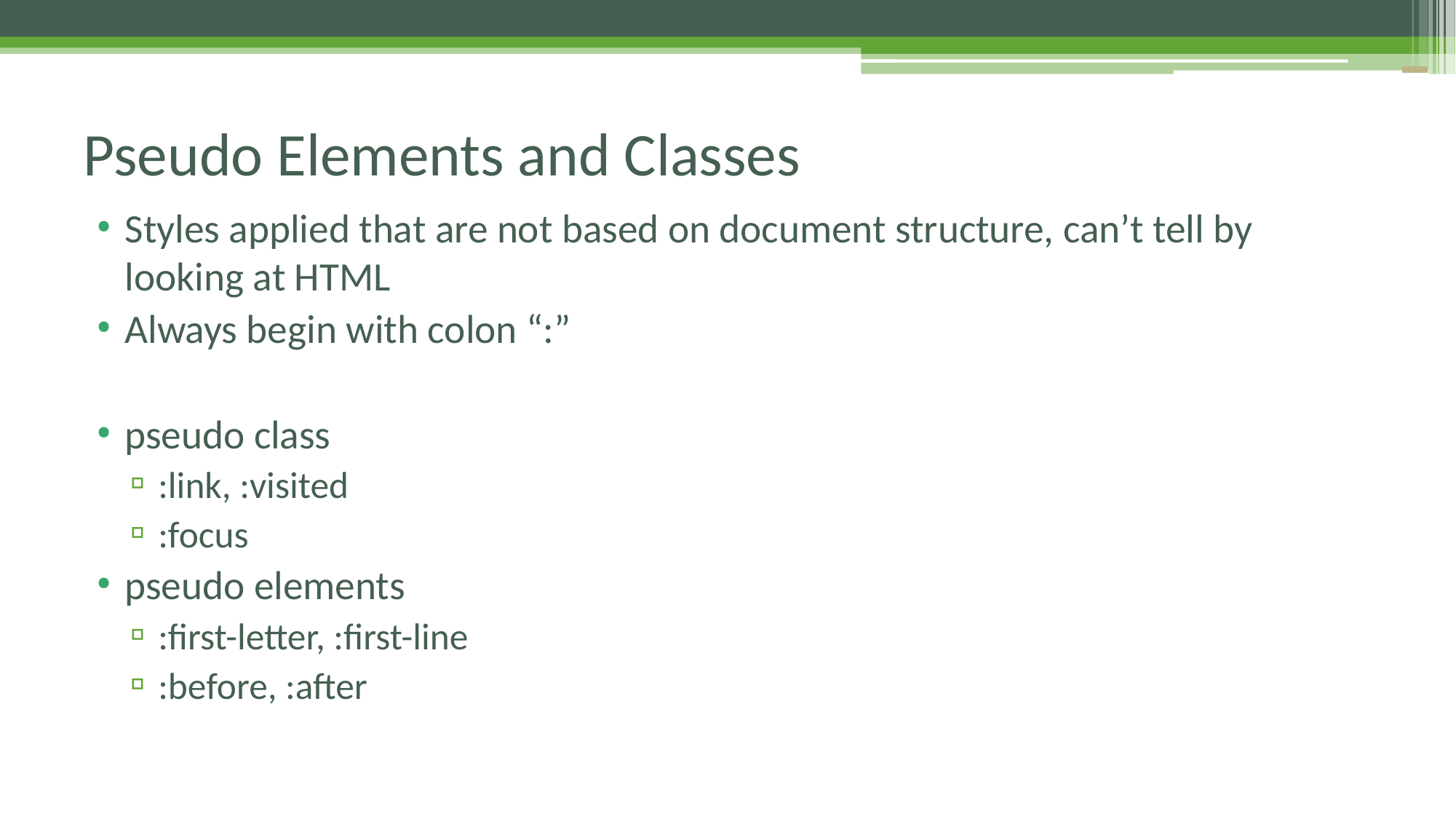

# Pseudo Elements and Classes
Styles applied that are not based on document structure, can’t tell by looking at HTML
Always begin with colon “:”

pseudo class
:link, :visited
:focus
pseudo elements
:first-letter, :first-line
:before, :after